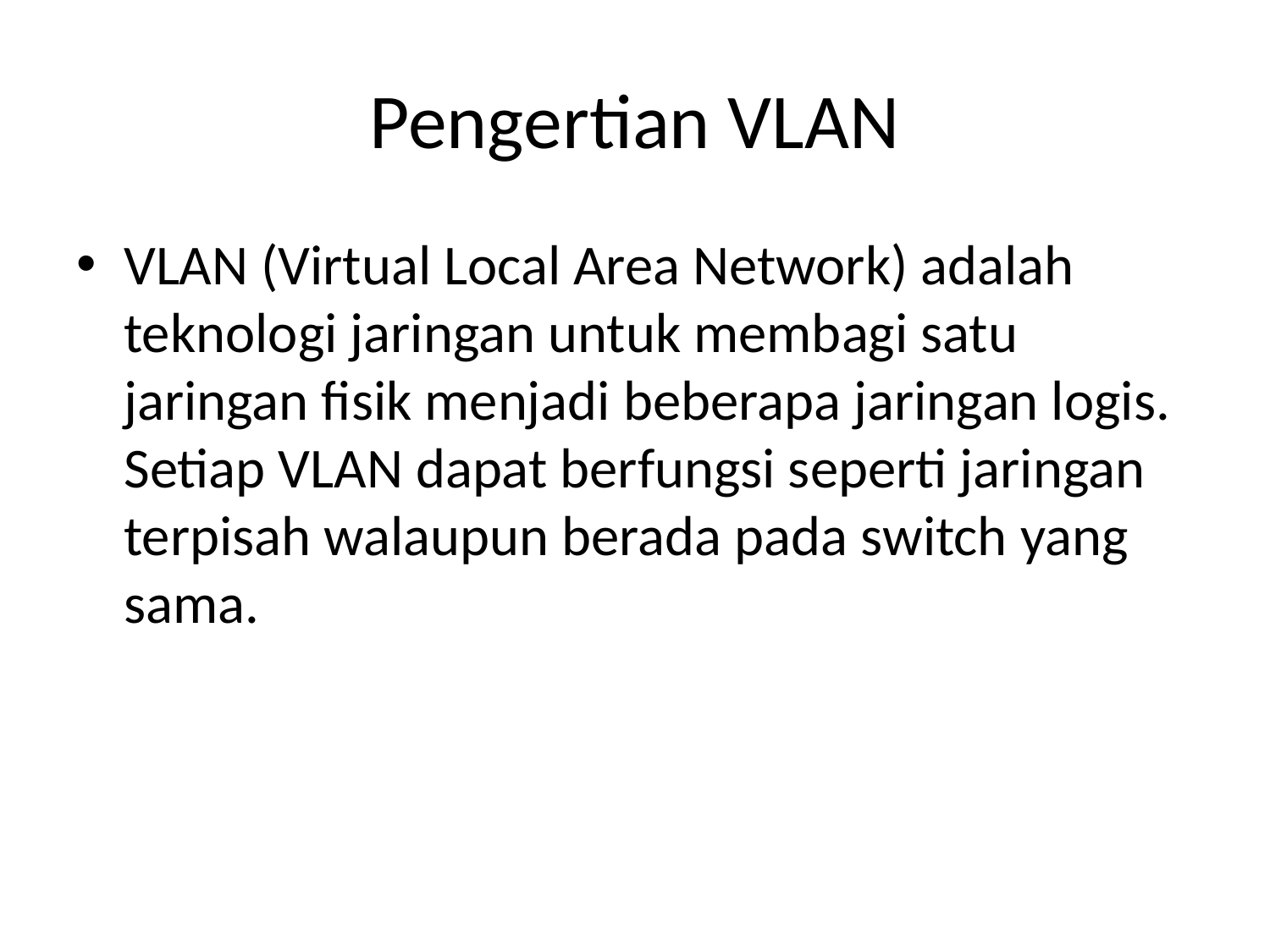

# Pengertian VLAN
VLAN (Virtual Local Area Network) adalah teknologi jaringan untuk membagi satu jaringan fisik menjadi beberapa jaringan logis. Setiap VLAN dapat berfungsi seperti jaringan terpisah walaupun berada pada switch yang sama.